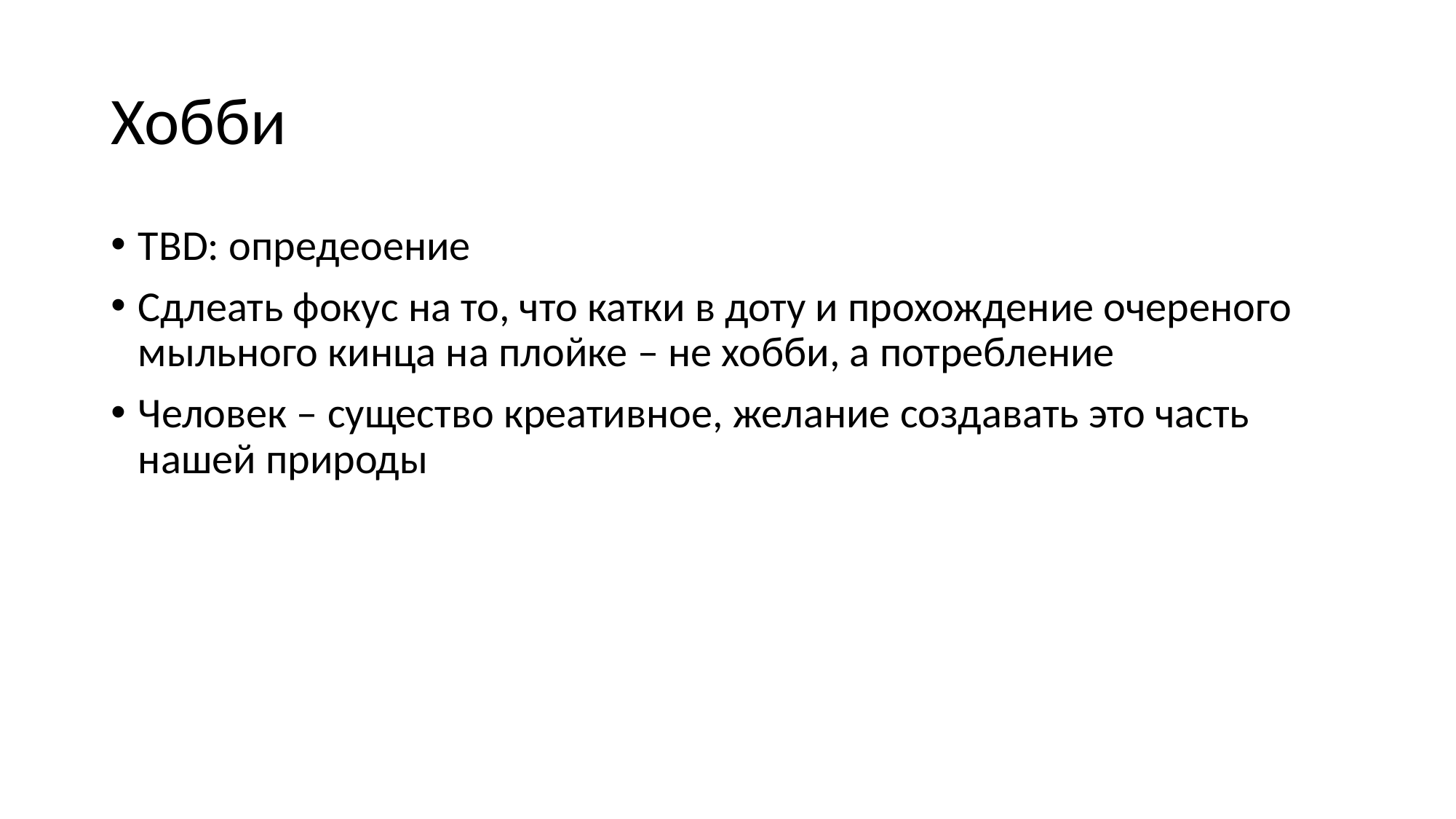

# Хобби
TBD: опредеоение
Сдлеать фокус на то, что катки в доту и прохождение очереного мыльного кинца на плойке – не хобби, а потребление
Человек – существо креативное, желание создавать это часть нашей природы